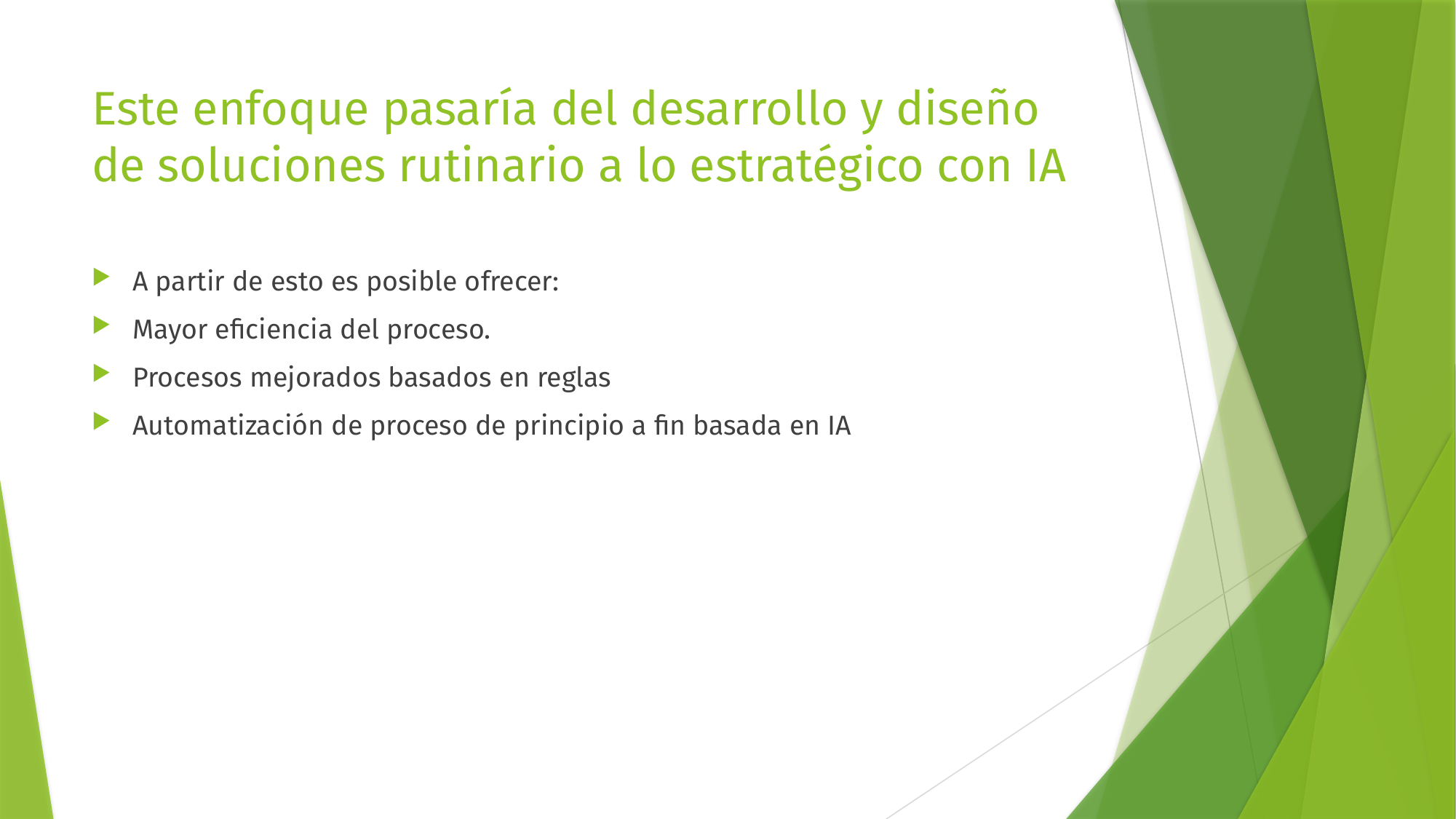

# Este enfoque pasaría del desarrollo y diseño de soluciones rutinario a lo estratégico con IA
A partir de esto es posible ofrecer:
Mayor eficiencia del proceso.
Procesos mejorados basados ​​en reglas
Automatización de proceso de principio a fin basada en IA